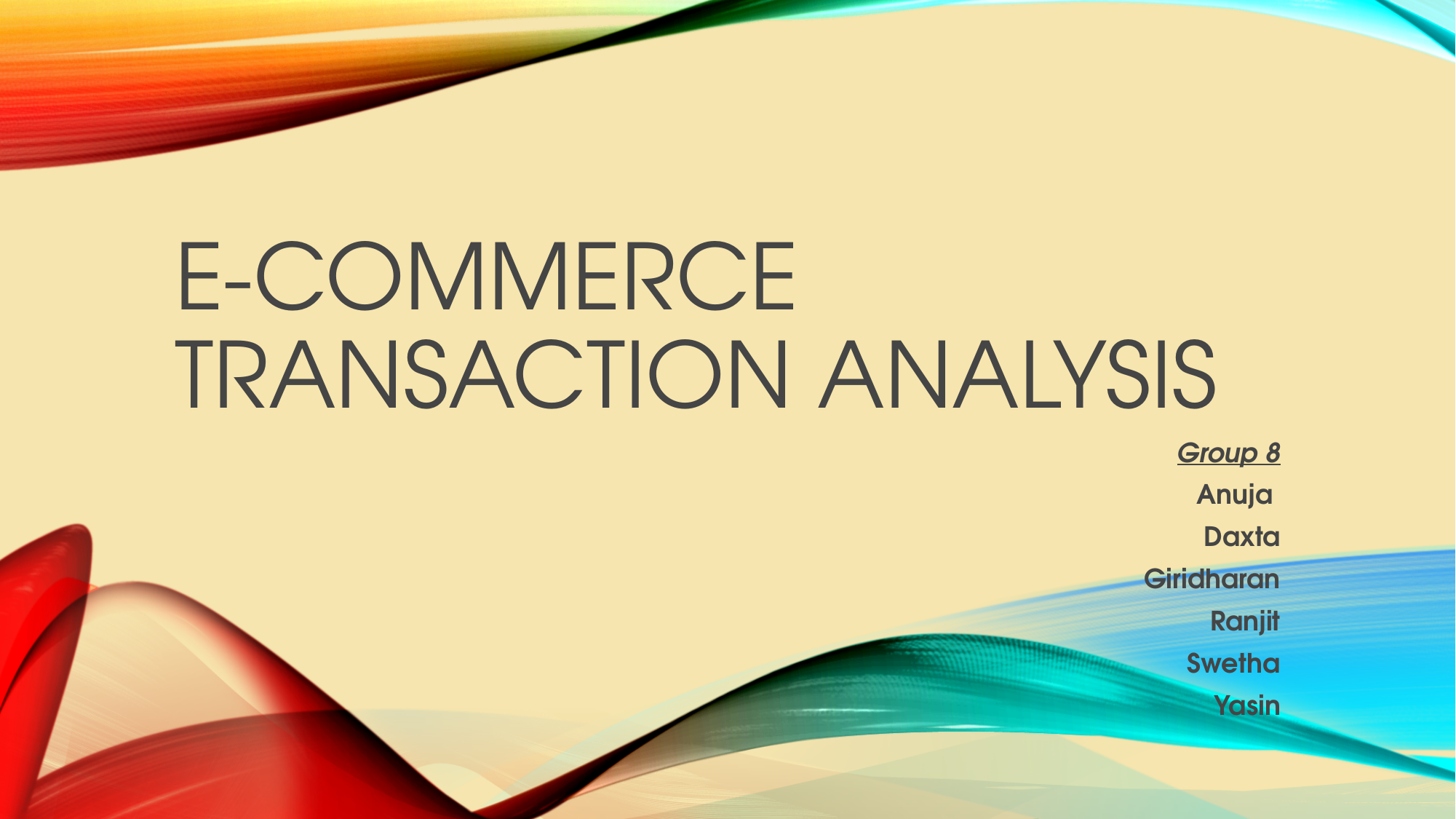

# E-Commerce Transaction analysis
Group 8
Anuja
Daxta
Giridharan
Ranjit
Swetha
Yasin